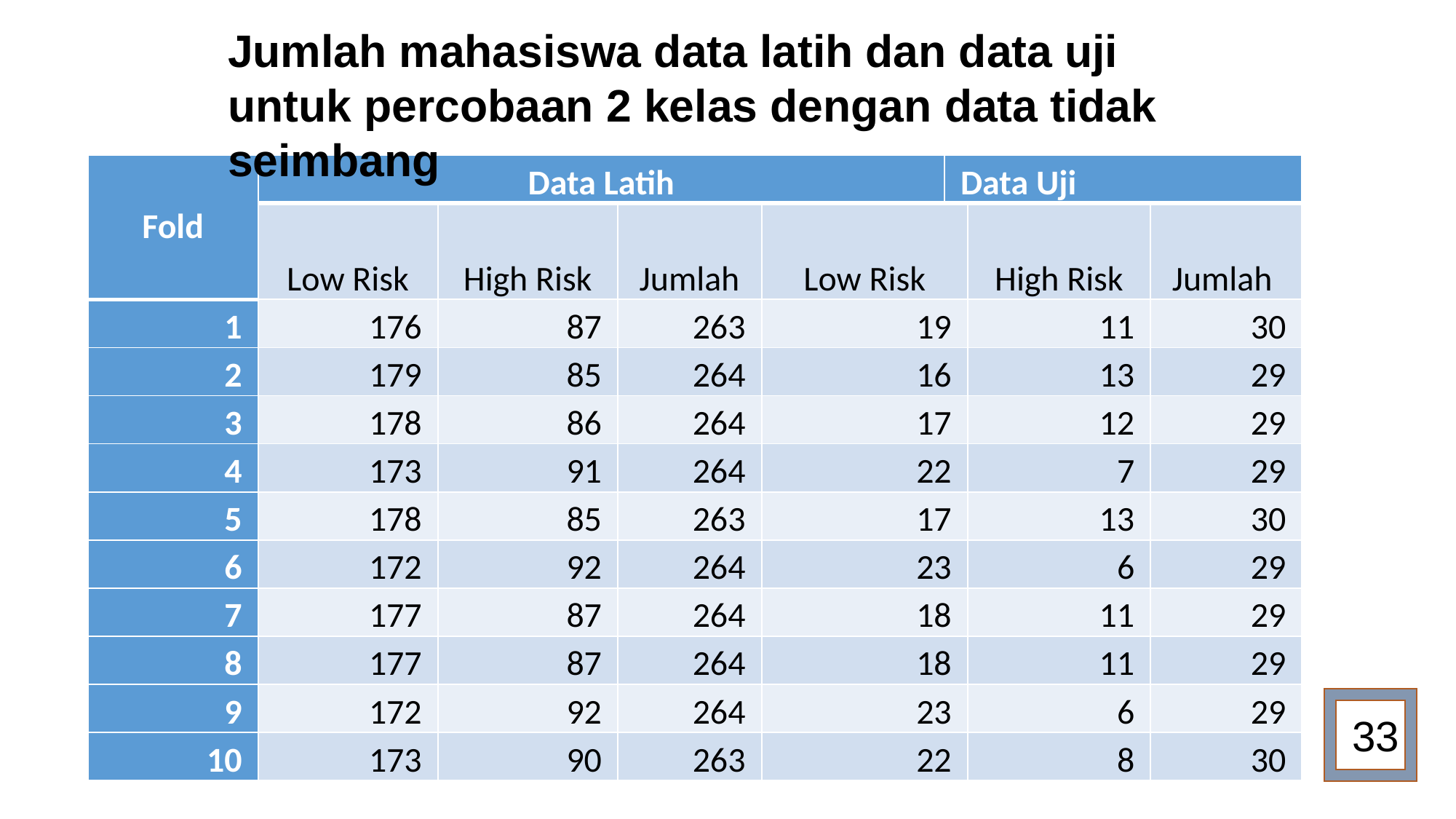

Jumlah mahasiswa data latih dan data uji untuk percobaan 2 kelas dengan data tidak seimbang
| Fold | Data Latih |  |  |  | Data Uji |  |  |
| --- | --- | --- | --- | --- | --- | --- | --- |
|  | Low Risk | High Risk | Jumlah | Low Risk |  | High Risk | Jumlah |
| 1 | 176 | 87 | 263 | 19 |  | 11 | 30 |
| 2 | 179 | 85 | 264 | 16 |  | 13 | 29 |
| 3 | 178 | 86 | 264 | 17 |  | 12 | 29 |
| 4 | 173 | 91 | 264 | 22 |  | 7 | 29 |
| 5 | 178 | 85 | 263 | 17 |  | 13 | 30 |
| 6 | 172 | 92 | 264 | 23 |  | 6 | 29 |
| 7 | 177 | 87 | 264 | 18 |  | 11 | 29 |
| 8 | 177 | 87 | 264 | 18 |  | 11 | 29 |
| 9 | 172 | 92 | 264 | 23 |  | 6 | 29 |
| 10 | 173 | 90 | 263 | 22 |  | 8 | 30 |

33